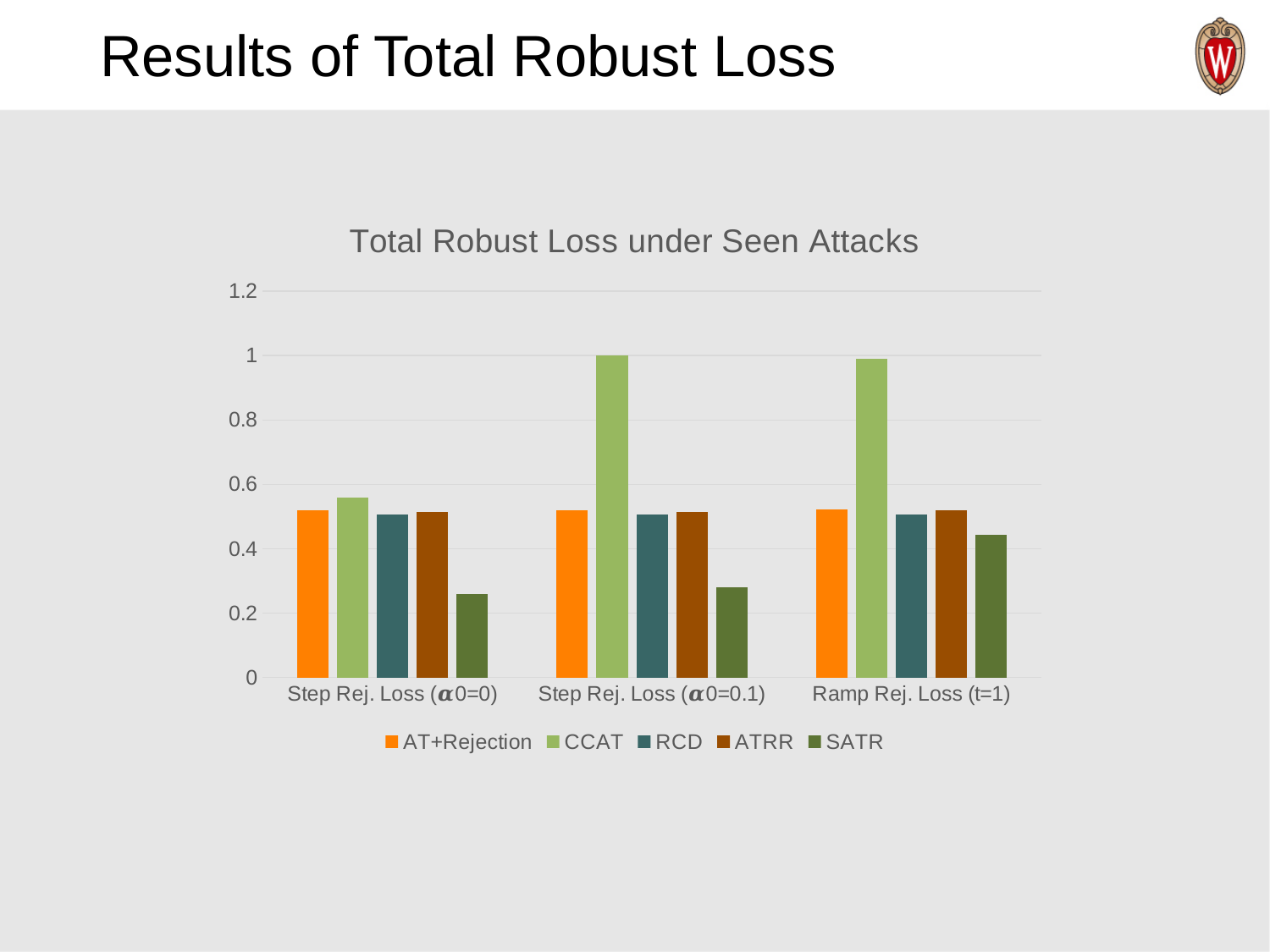

# Results of Total Robust Loss

### Chart: Total Robust Loss under Seen Attacks

| Category | AT+Rejection | CCAT | RCD | ATRR | SATR |
|---|---|---|---|---|---|
| Step Rej. Loss (𝜶0=0) | 0.519 | 0.558 | 0.507 | 0.515 | 0.26 |
| Step Rej. Loss (𝜶0=0.1) | 0.519 | 1.0 | 0.507 | 0.515 | 0.28 |
| Ramp Rej. Loss (t=1) | 0.5227 | 0.9889 | 0.5076 | 0.5206 | 0.4439 |